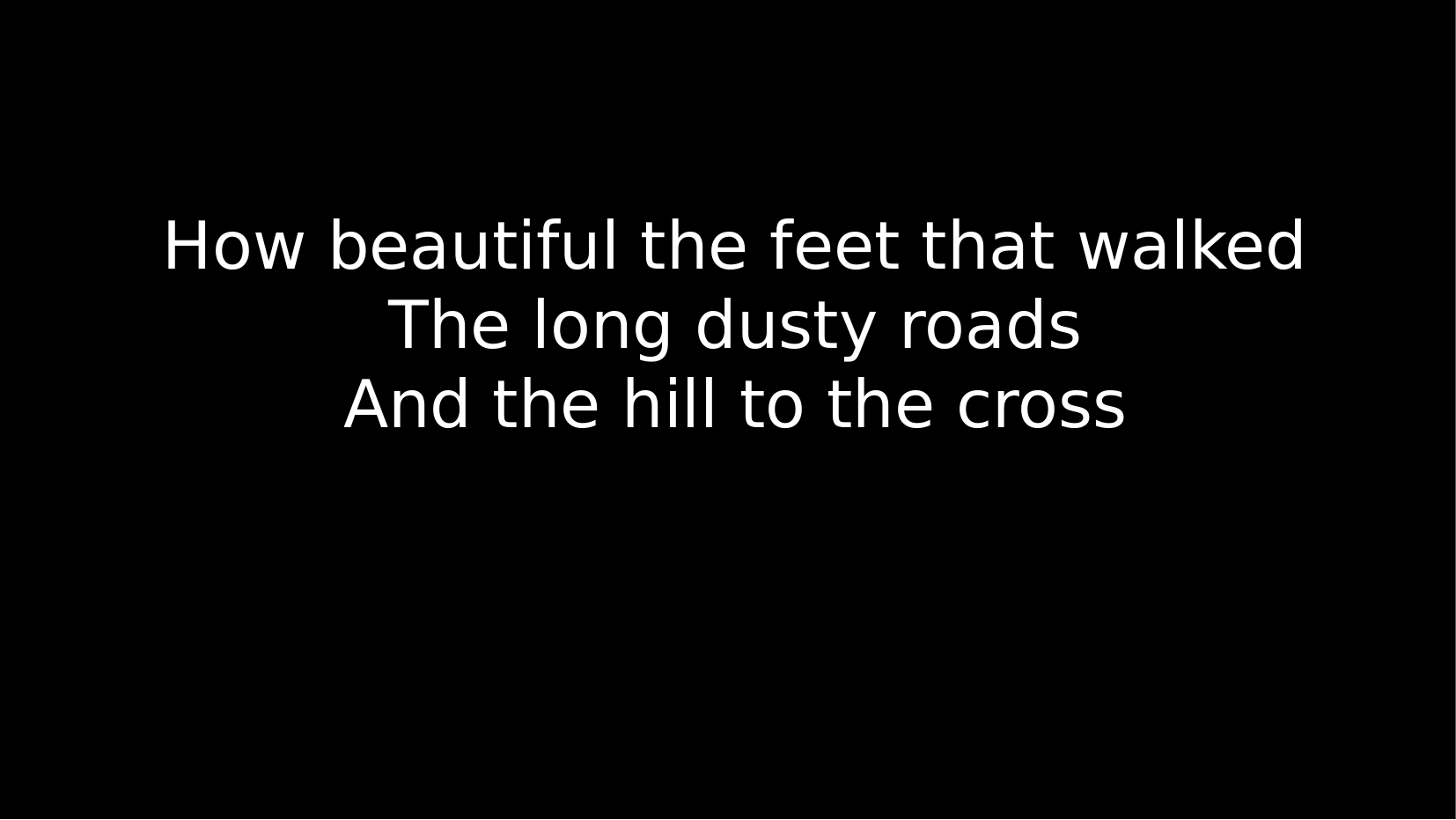

How beautiful the feet that walked
The long dusty roads
And the hill to the cross